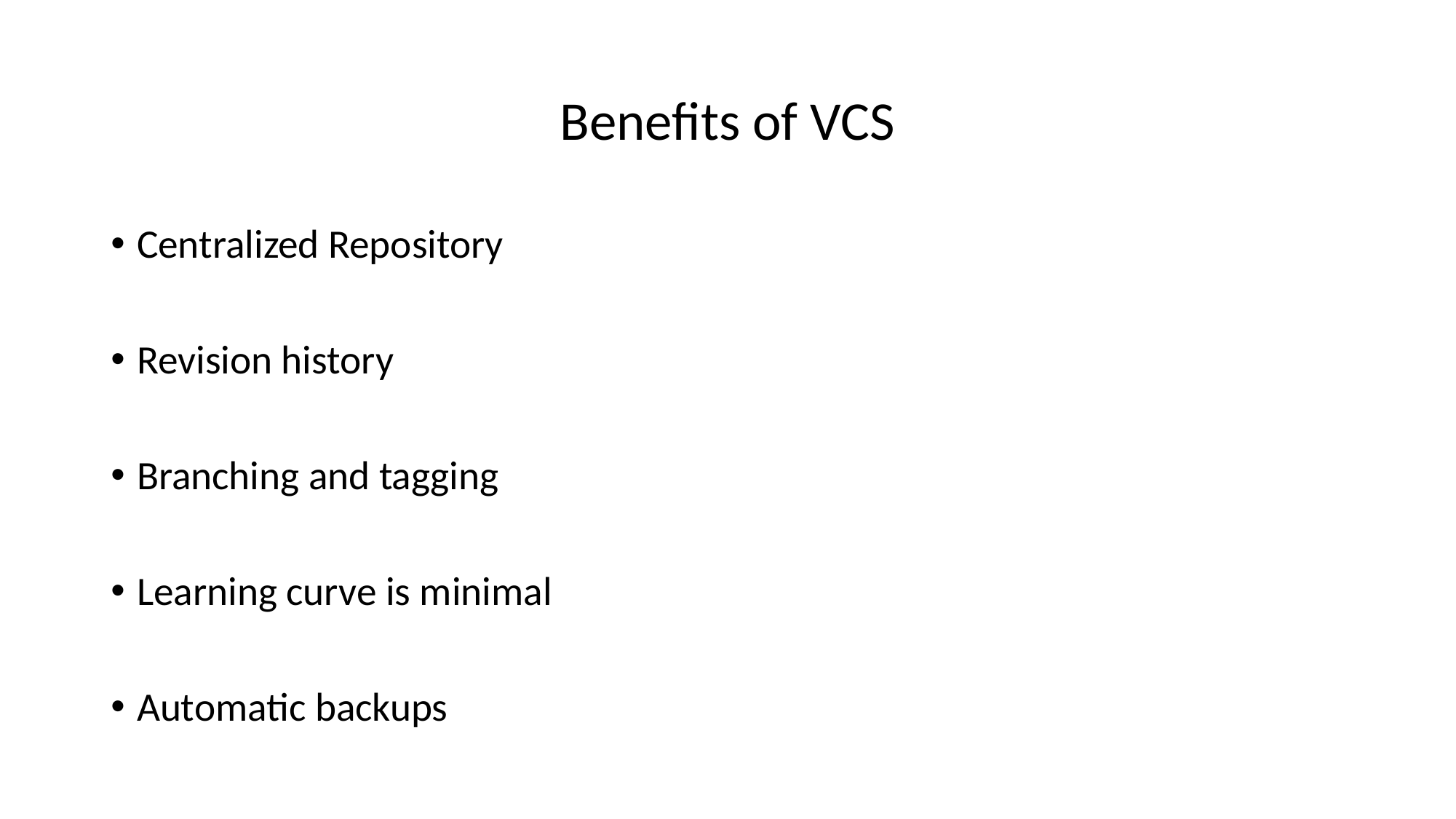

# Benefits of VCS
Centralized Repository

Revision history

Branching and tagging

Learning curve is minimal

Automatic backups